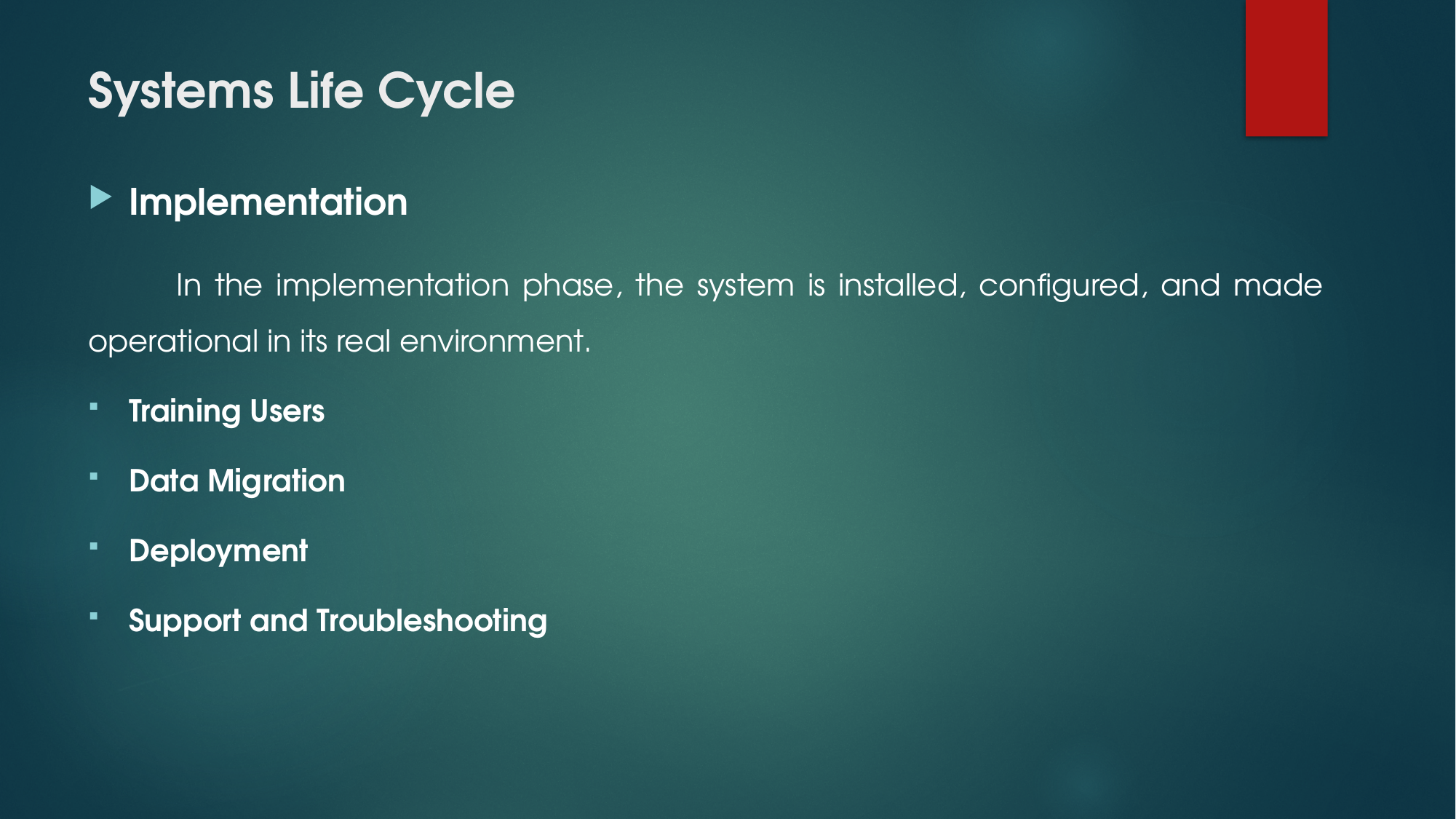

# Systems Life Cycle
Implementation
      In the implementation phase, the system is installed, configured, and made operational in its real environment.
Training Users
Data Migration
Deployment
Support and Troubleshooting